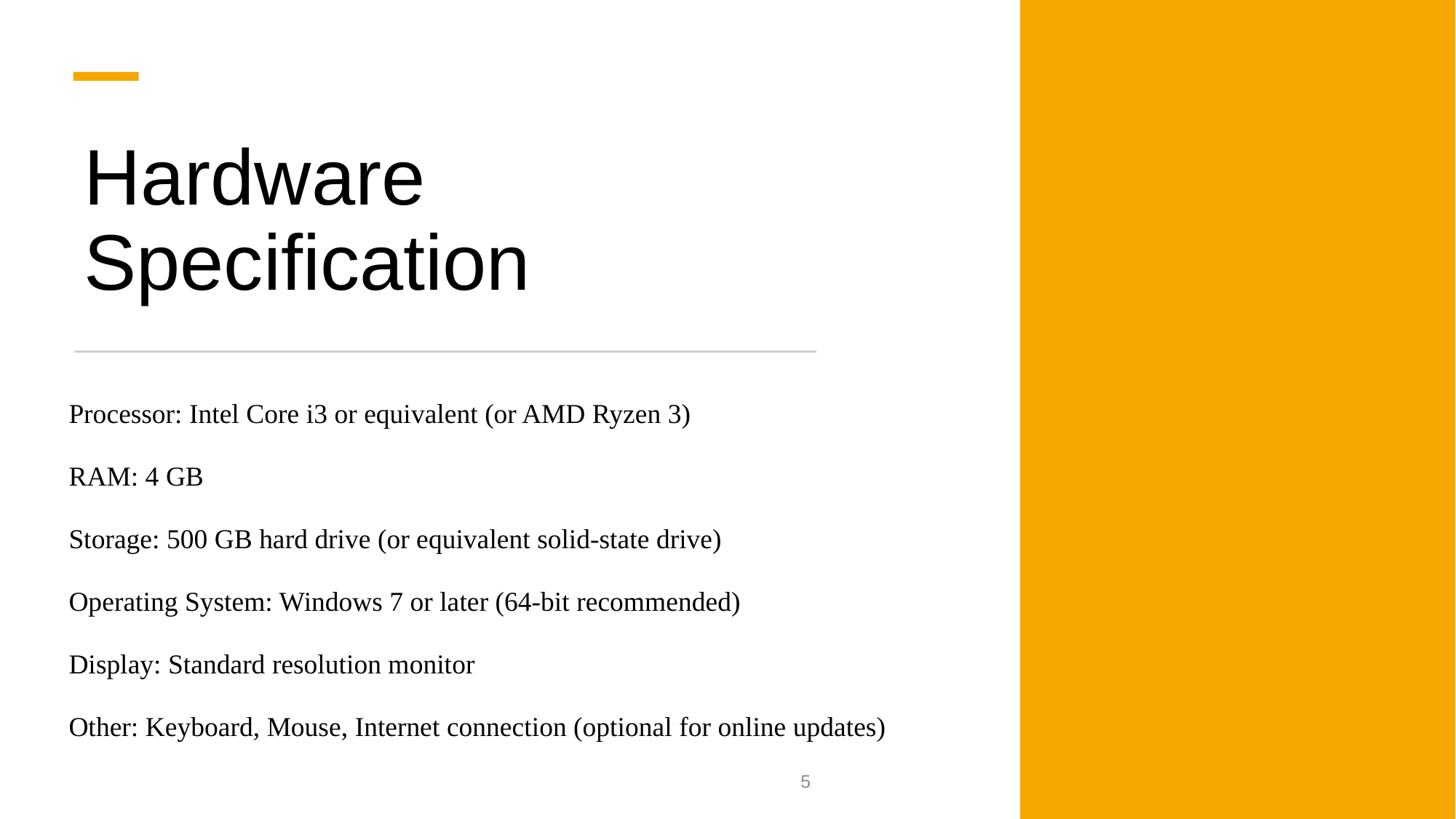

# Hardware Specification
Processor: Intel Core i3 or equivalent (or AMD Ryzen 3)
RAM: 4 GB
Storage: 500 GB hard drive (or equivalent solid-state drive)
Operating System: Windows 7 or later (64-bit recommended)
Display: Standard resolution monitor
Other: Keyboard, Mouse, Internet connection (optional for online updates)

5